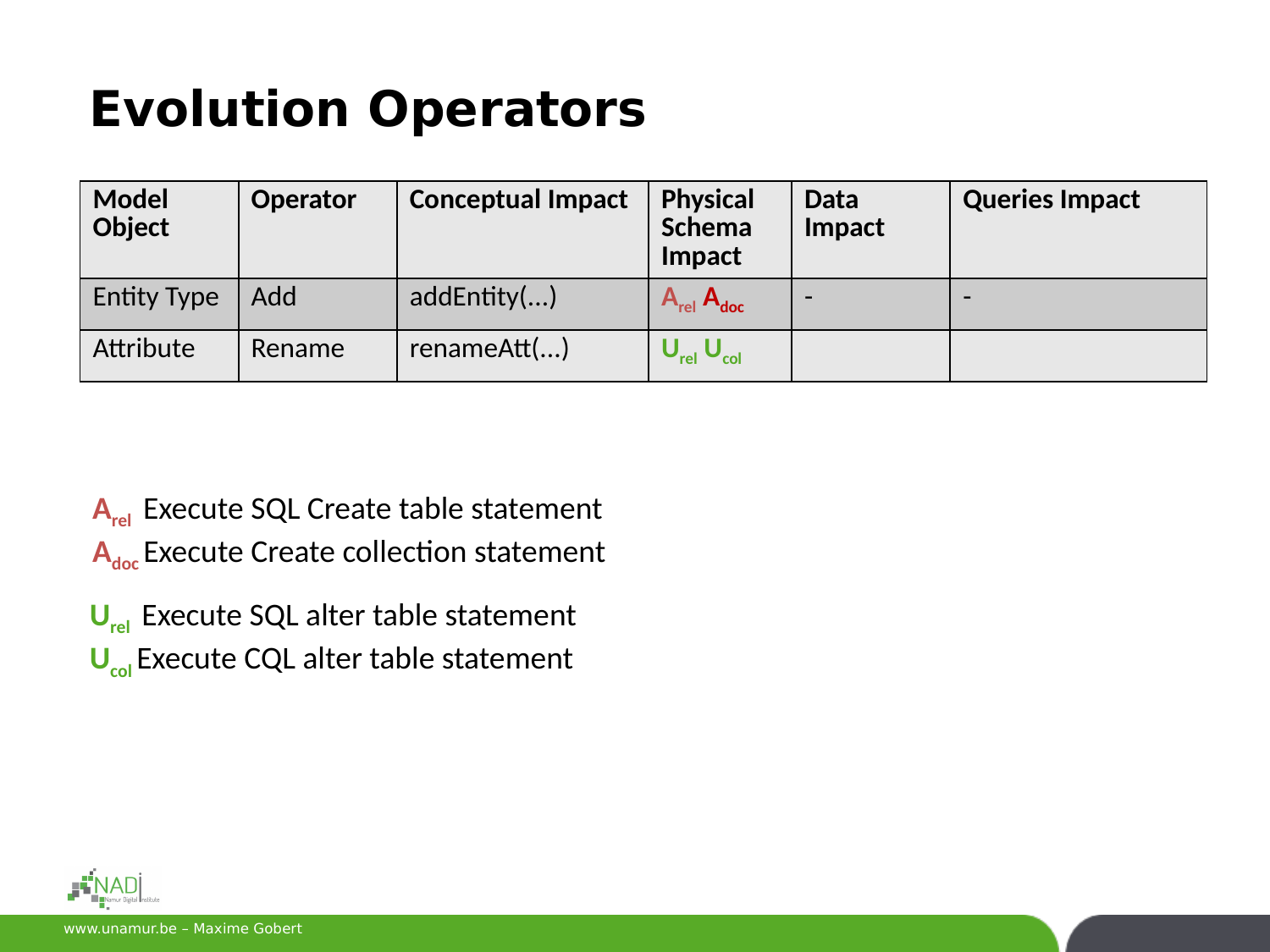

Evolution Operators
| Model Object | Operator | Conceptual Impact | Physical Schema Impact | Data Impact | Queries Impact |
| --- | --- | --- | --- | --- | --- |
| Entity Type | Add | addEntity(...) | Arel Adoc | - | - |
| Attribute | Rename | renameAtt(...) | Urel Ucol |  |  |
Arel  Execute SQL Create table statement
Adoc Execute Create collection statement
Urel  Execute SQL alter table statement
Ucol Execute CQL alter table statement